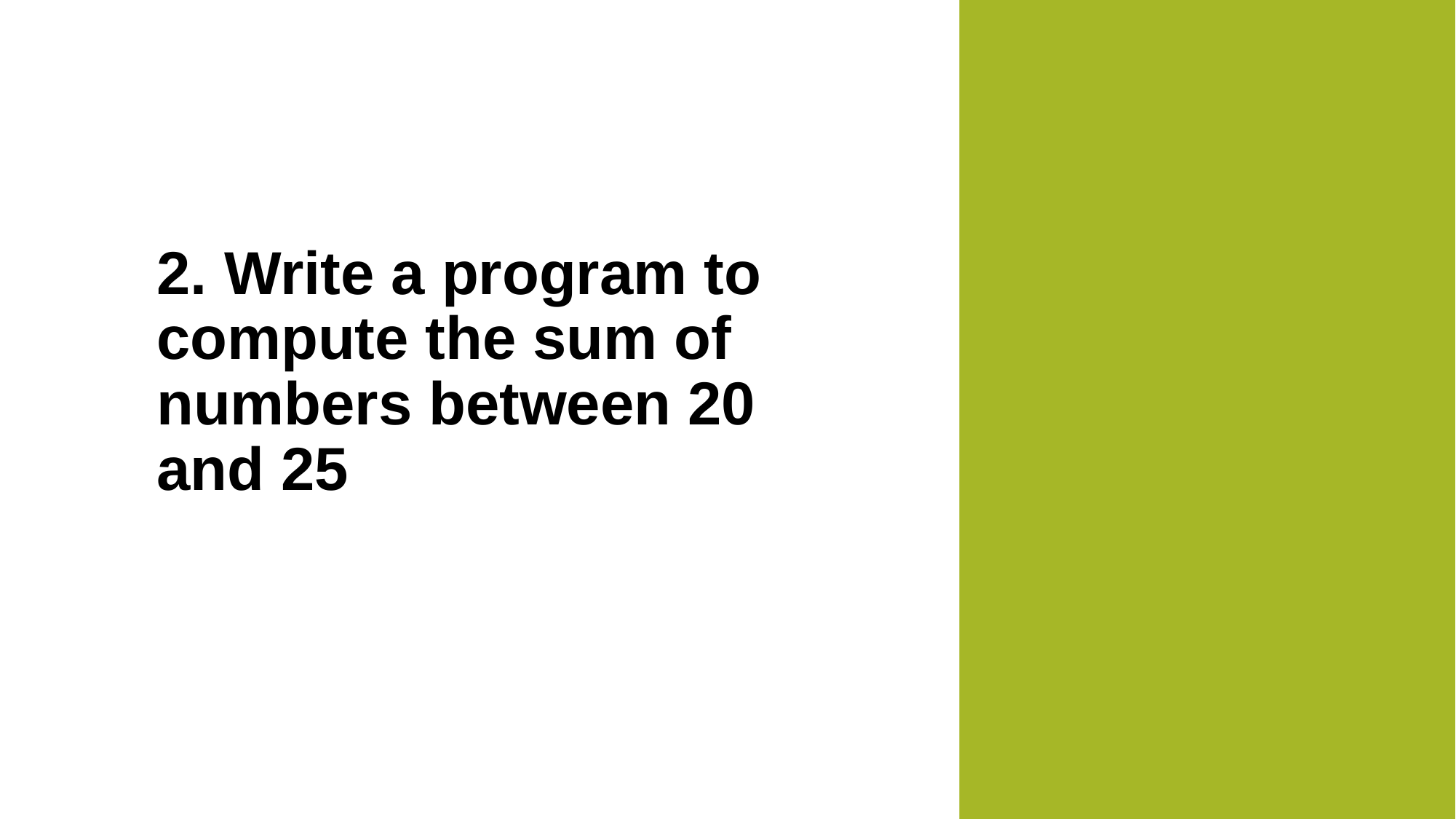

2. Write a program to compute the sum of numbers between 20 and 25